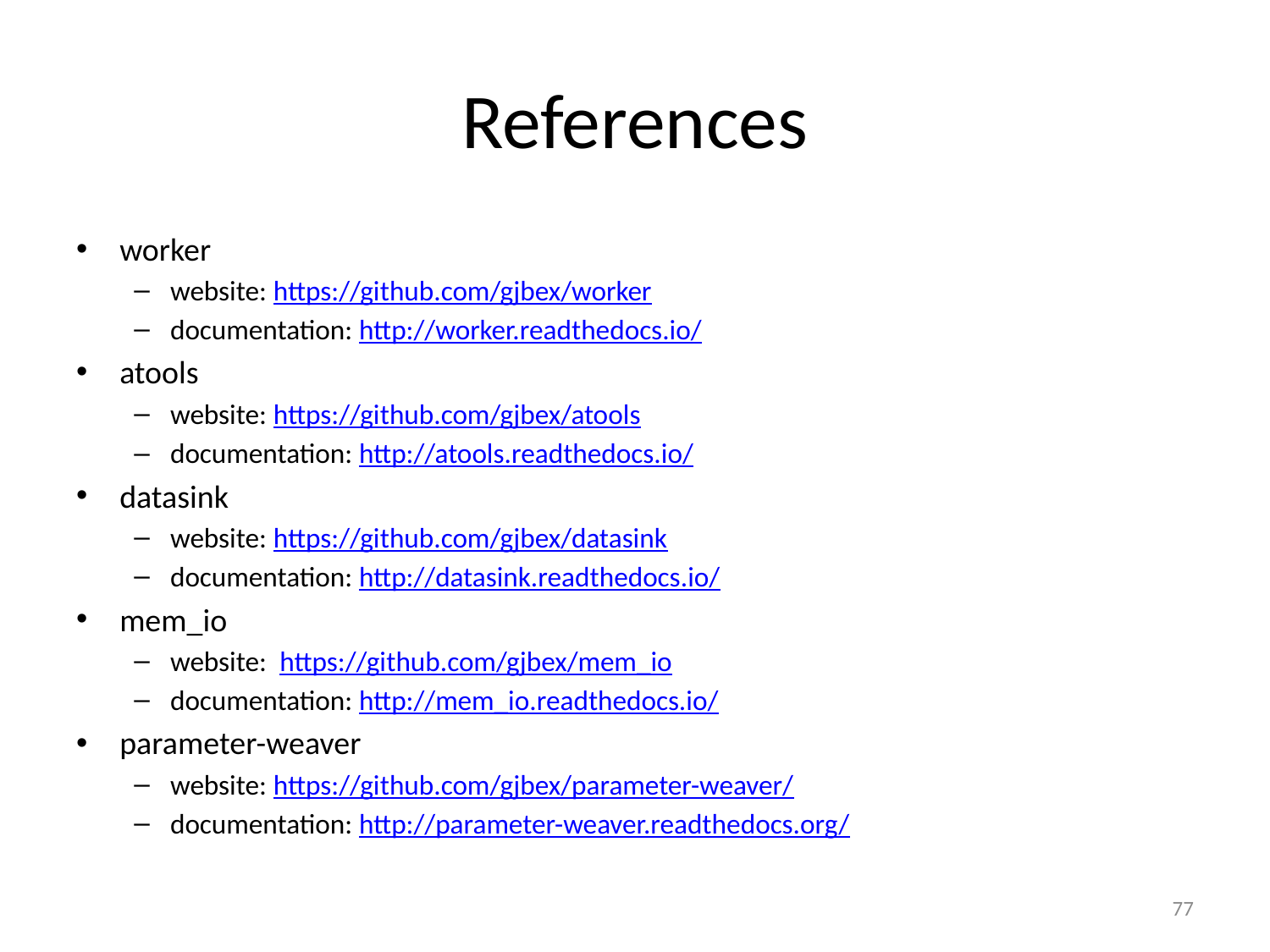

# References
worker
website: https://github.com/gjbex/worker
documentation: http://worker.readthedocs.io/
atools
website: https://github.com/gjbex/atools
documentation: http://atools.readthedocs.io/
datasink
website: https://github.com/gjbex/datasink
documentation: http://datasink.readthedocs.io/
mem_io
website:  https://github.com/gjbex/mem_io
documentation: http://mem_io.readthedocs.io/
parameter-weaver
website: https://github.com/gjbex/parameter-weaver/
documentation: http://parameter-weaver.readthedocs.org/
77